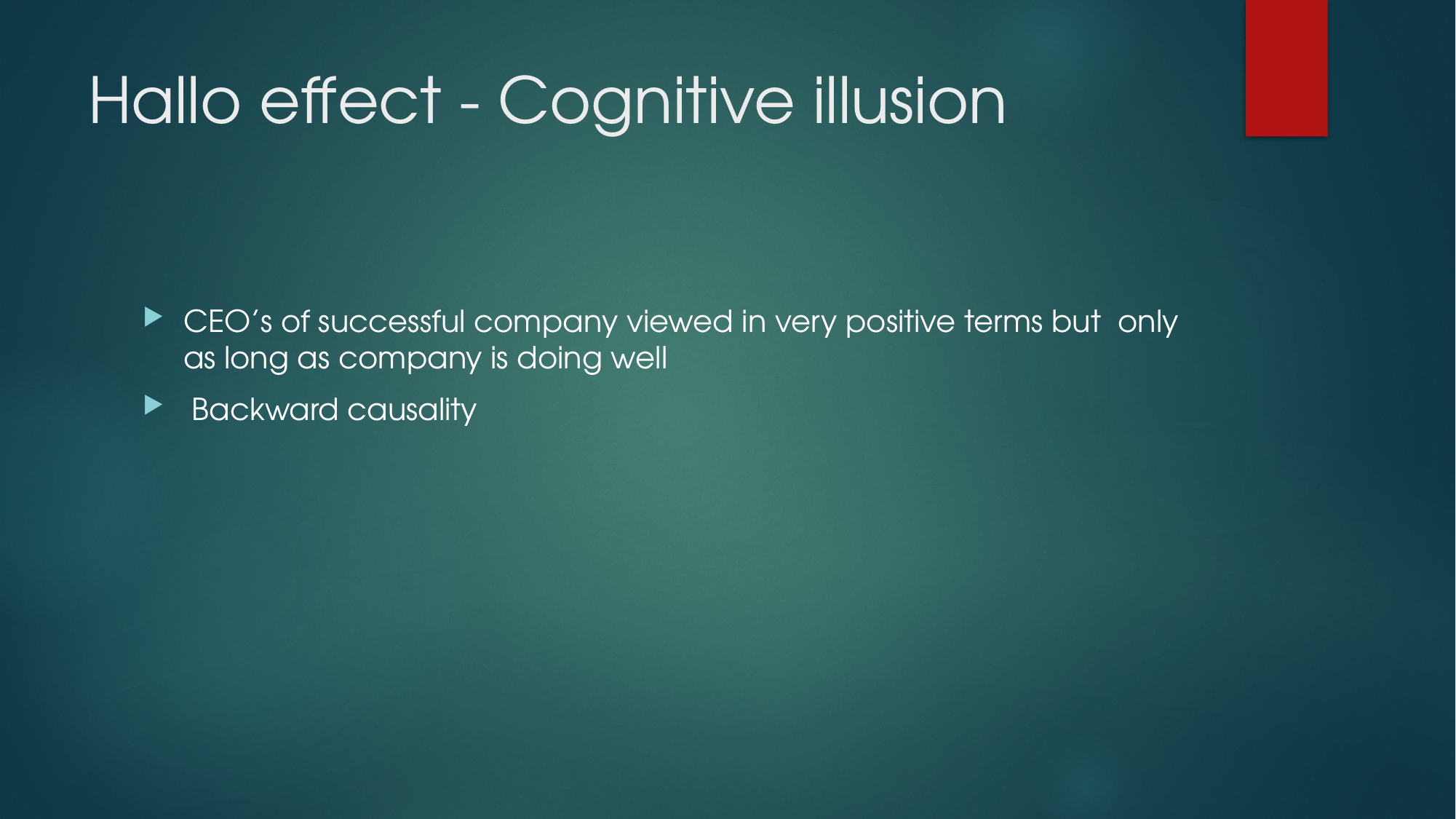

# Hallo effect - Cognitive illusion

CEO’s of successful company viewed in very positive terms but  only as long as company is doing well
 Backward causality